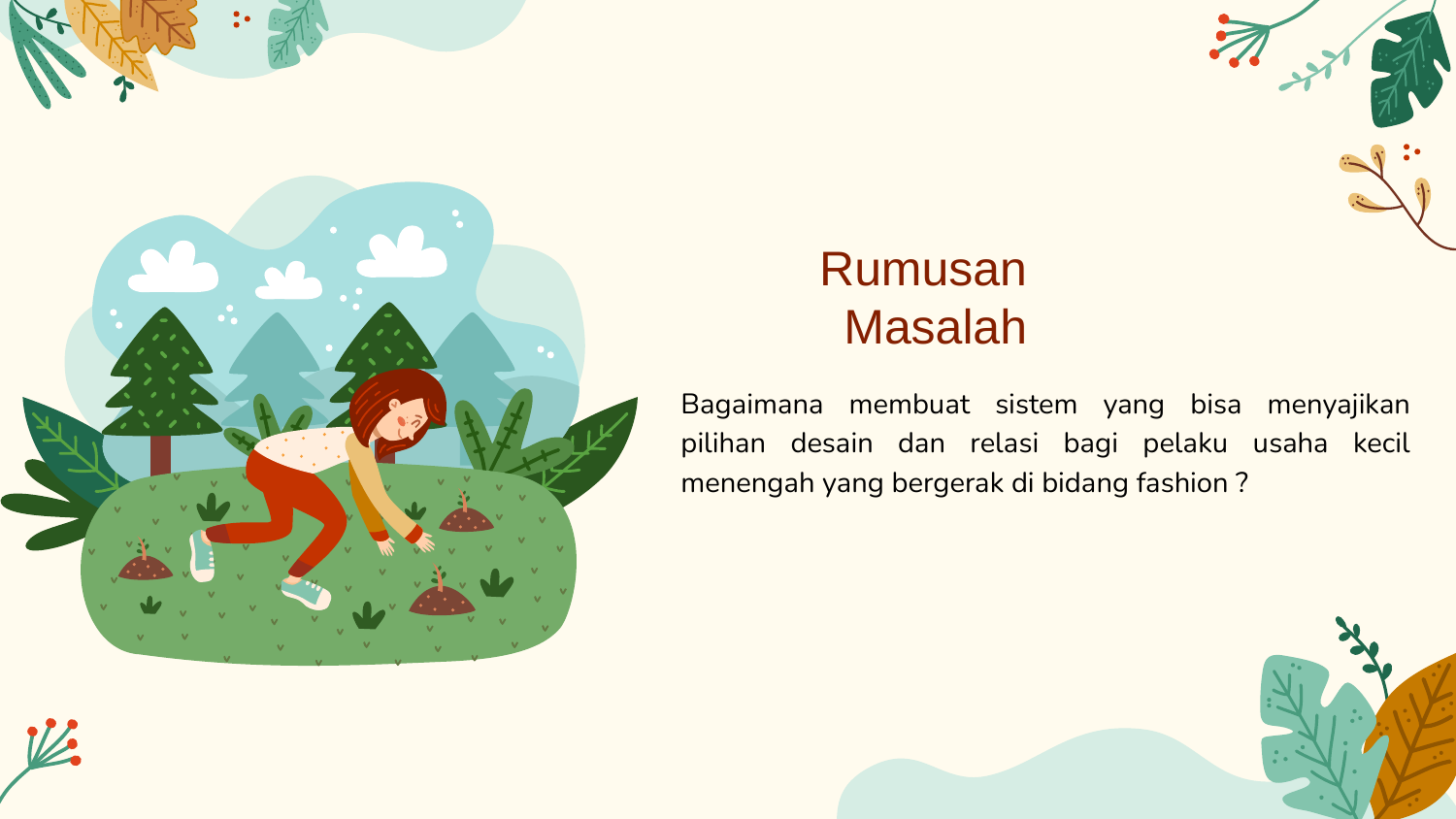

# Rumusan Masalah
	Bagaimana membuat sistem yang bisa menyajikan pilihan desain dan relasi bagi pelaku usaha kecil menengah yang bergerak di bidang fashion ?